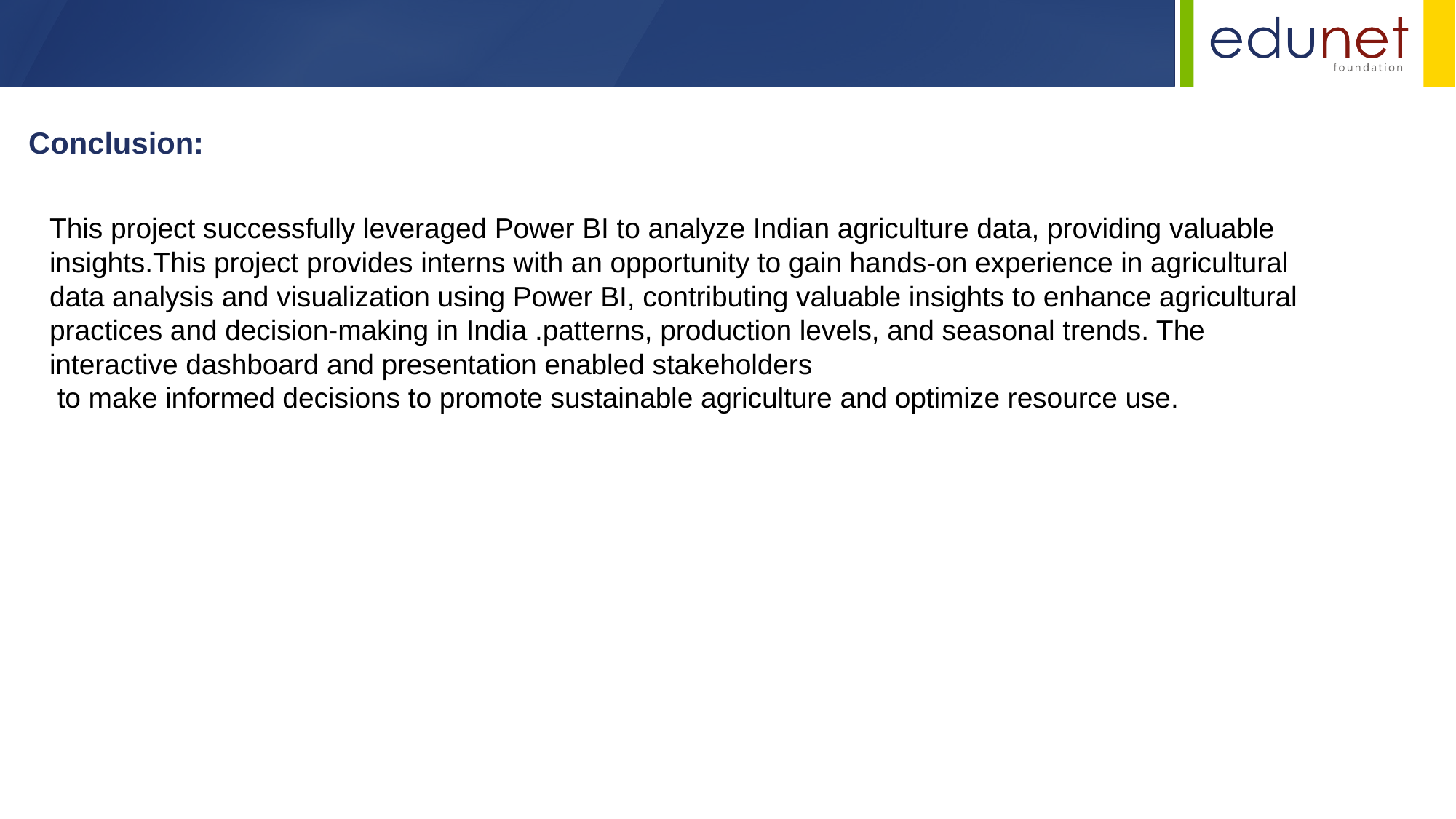

Conclusion:
This project successfully leveraged Power BI to analyze Indian agriculture data, providing valuable insights.This project provides interns with an opportunity to gain hands-on experience in agricultural data analysis and visualization using Power BI, contributing valuable insights to enhance agricultural practices and decision-making in India .patterns, production levels, and seasonal trends. The interactive dashboard and presentation enabled stakeholders
 to make informed decisions to promote sustainable agriculture and optimize resource use.